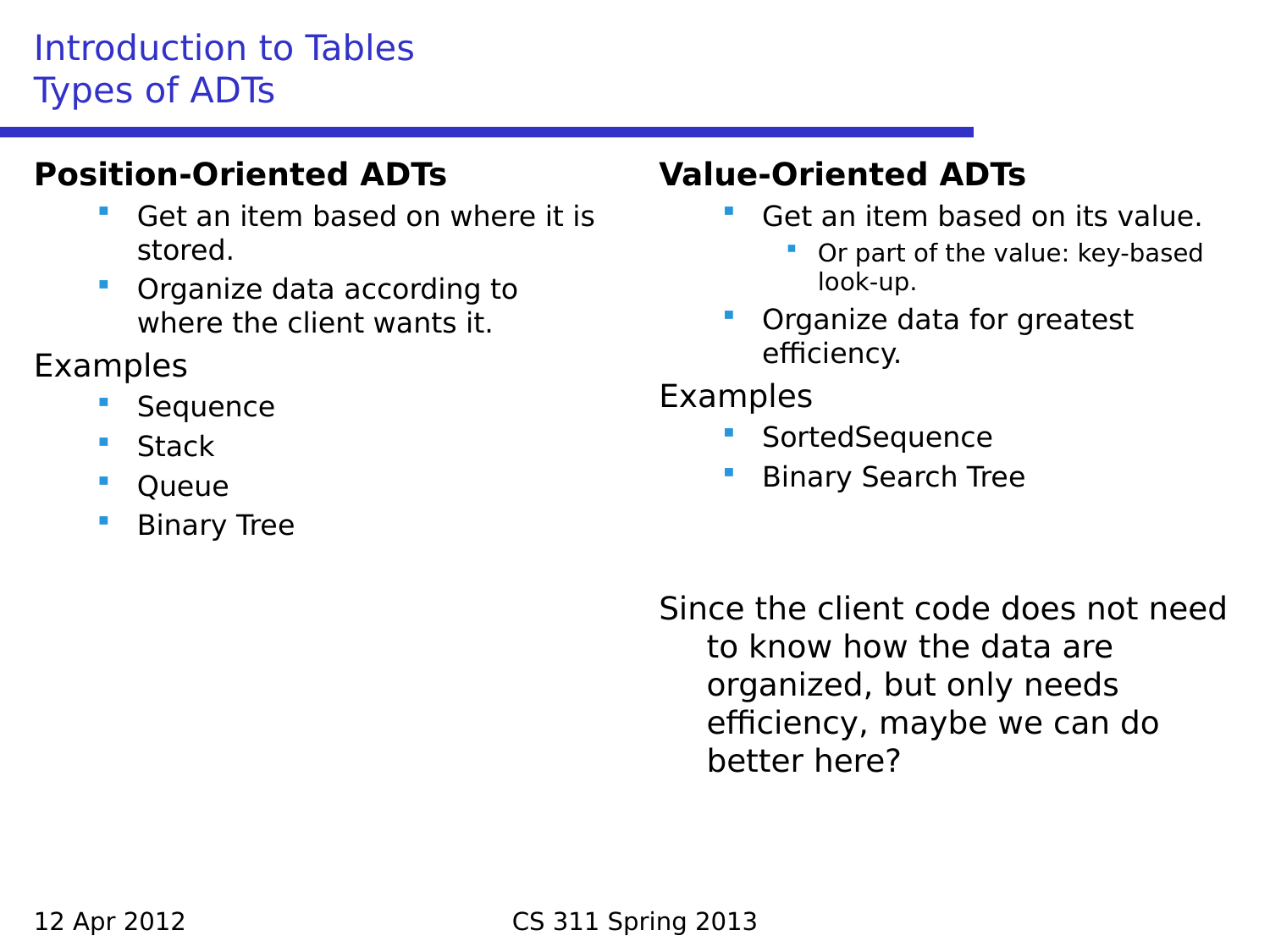

# Introduction to Tables Types of ADTs
Position-Oriented ADTs
Get an item based on where it is stored.
Organize data according to where the client wants it.
Examples
Sequence
Stack
Queue
Binary Tree
Value-Oriented ADTs
Get an item based on its value.
Or part of the value: key-based look-up.
Organize data for greatest efficiency.
Examples
SortedSequence
Binary Search Tree

Since the client code does not need to know how the data are organized, but only needs efficiency, maybe we can do better here?
12 Apr 2012
CS 311 Spring 2013